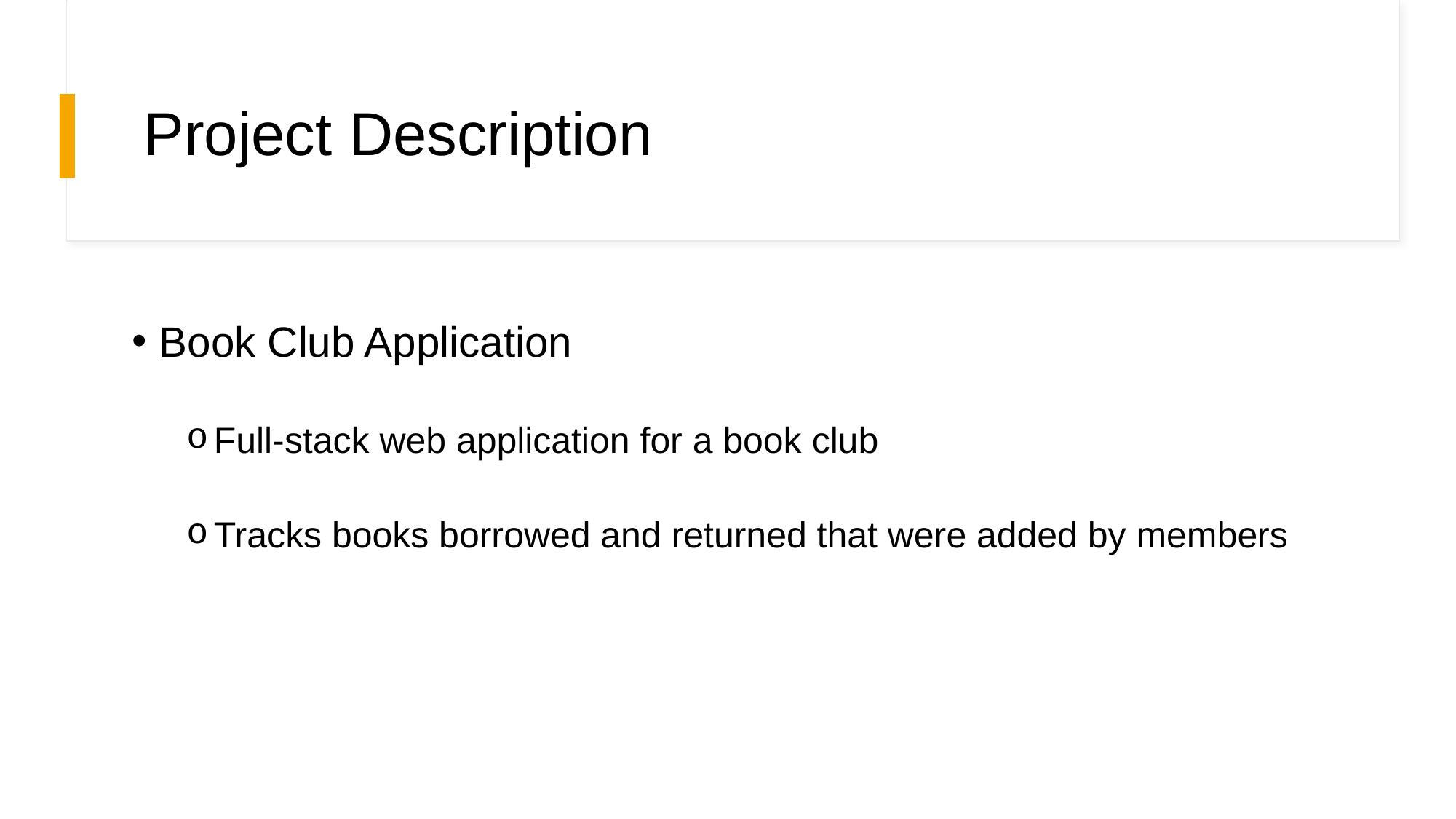

# Project Description
Book Club Application
Full-stack web application for a book club
Tracks books borrowed and returned that were added by members